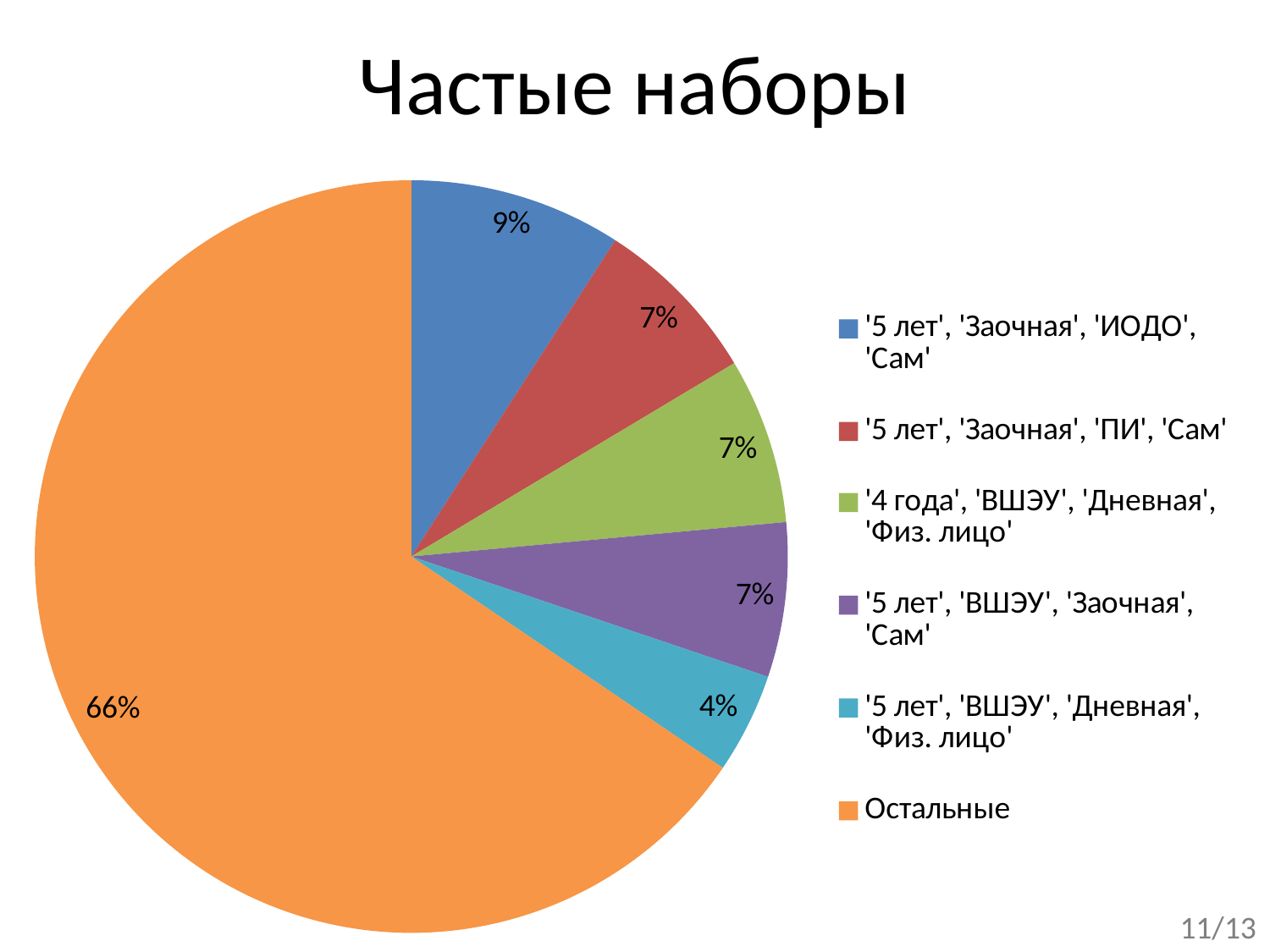

### Chart: Частые наборы

| Category | Частые наборы |
|---|---|
| '5 лет', 'Заочная', 'ИОДО', 'Сам' | 0.0911 |
| '5 лет', 'Заочная', 'ПИ', 'Сам' | 0.073 |
| '4 года', 'ВШЭУ', 'Дневная', 'Физ. лицо' | 0.0713 |
| '5 лет', 'ВШЭУ', 'Заочная', 'Сам' | 0.0664 |
| '5 лет', 'ВШЭУ', 'Дневная', 'Физ. лицо' | 0.0431 |
| Остальные | 0.6551 |
#
11/13